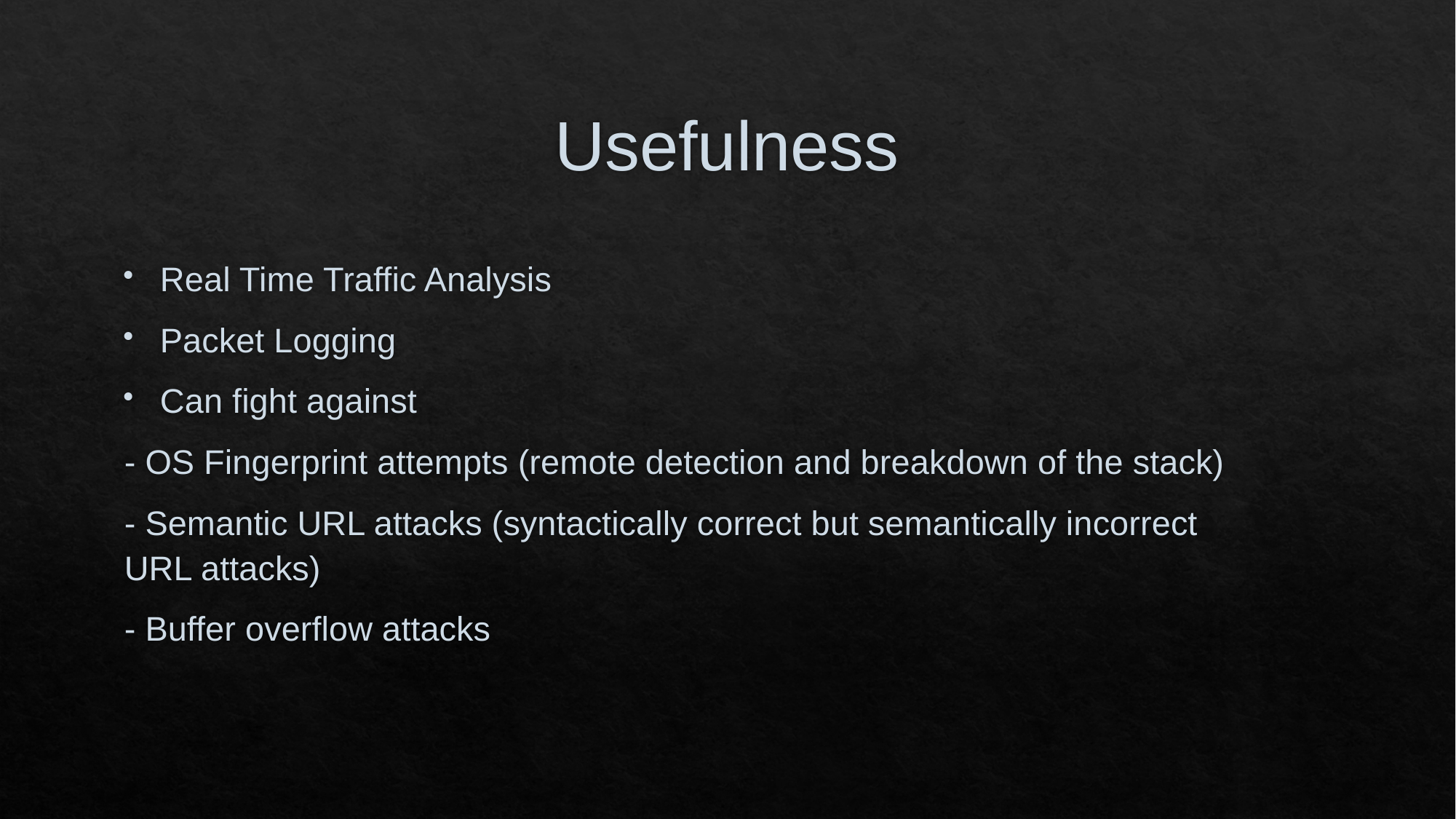

# Usefulness
Real Time Traffic Analysis
Packet Logging
Can fight against
	- OS Fingerprint attempts (remote detection and breakdown of the stack)
	- Semantic URL attacks (syntactically correct but semantically incorrect 		  URL attacks)
	- Buffer overflow attacks